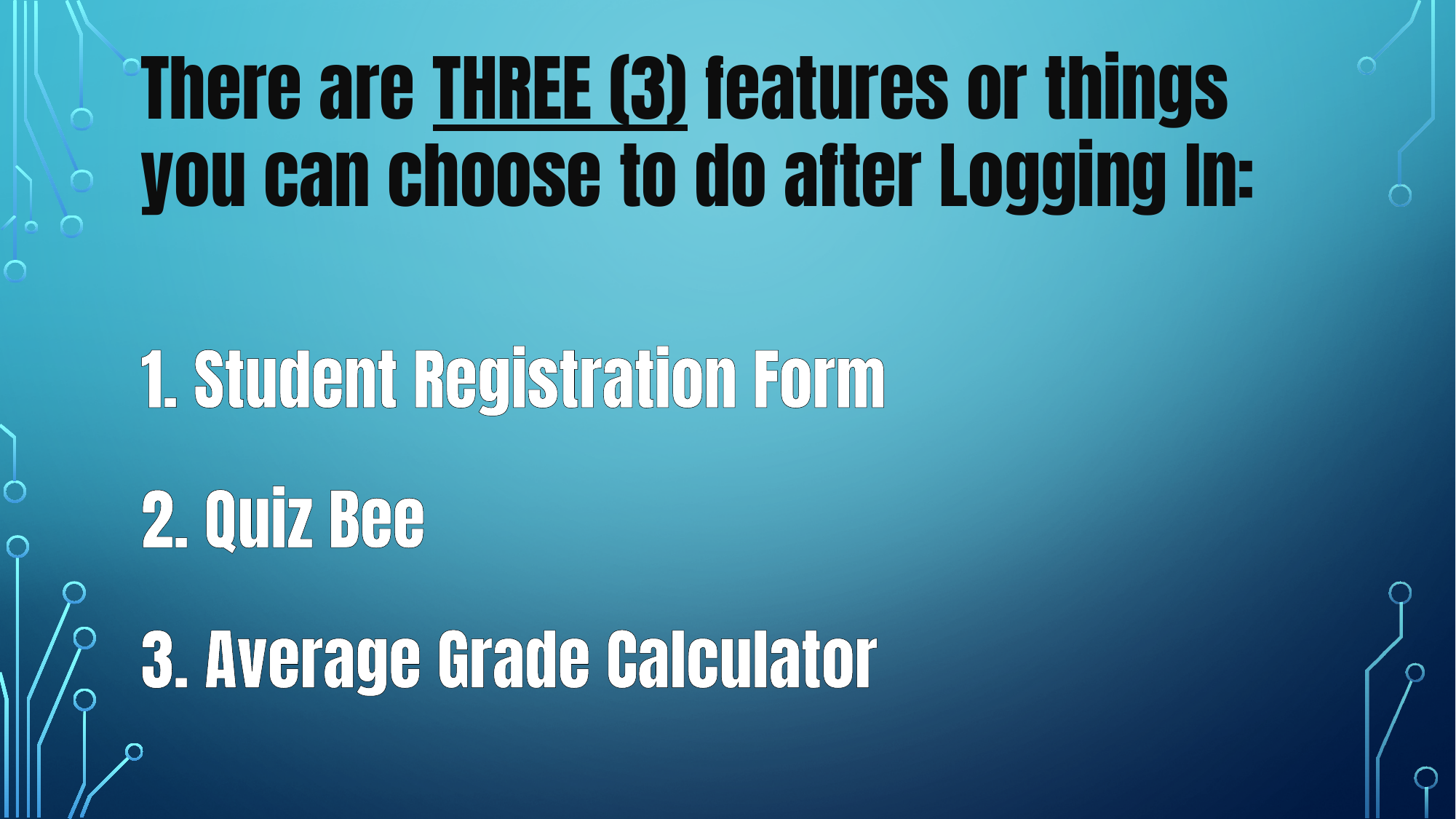

There are THREE (3) features or things you can choose to do after Logging In:
1. Student Registration Form
2. Quiz Bee
3. Average Grade Calculator